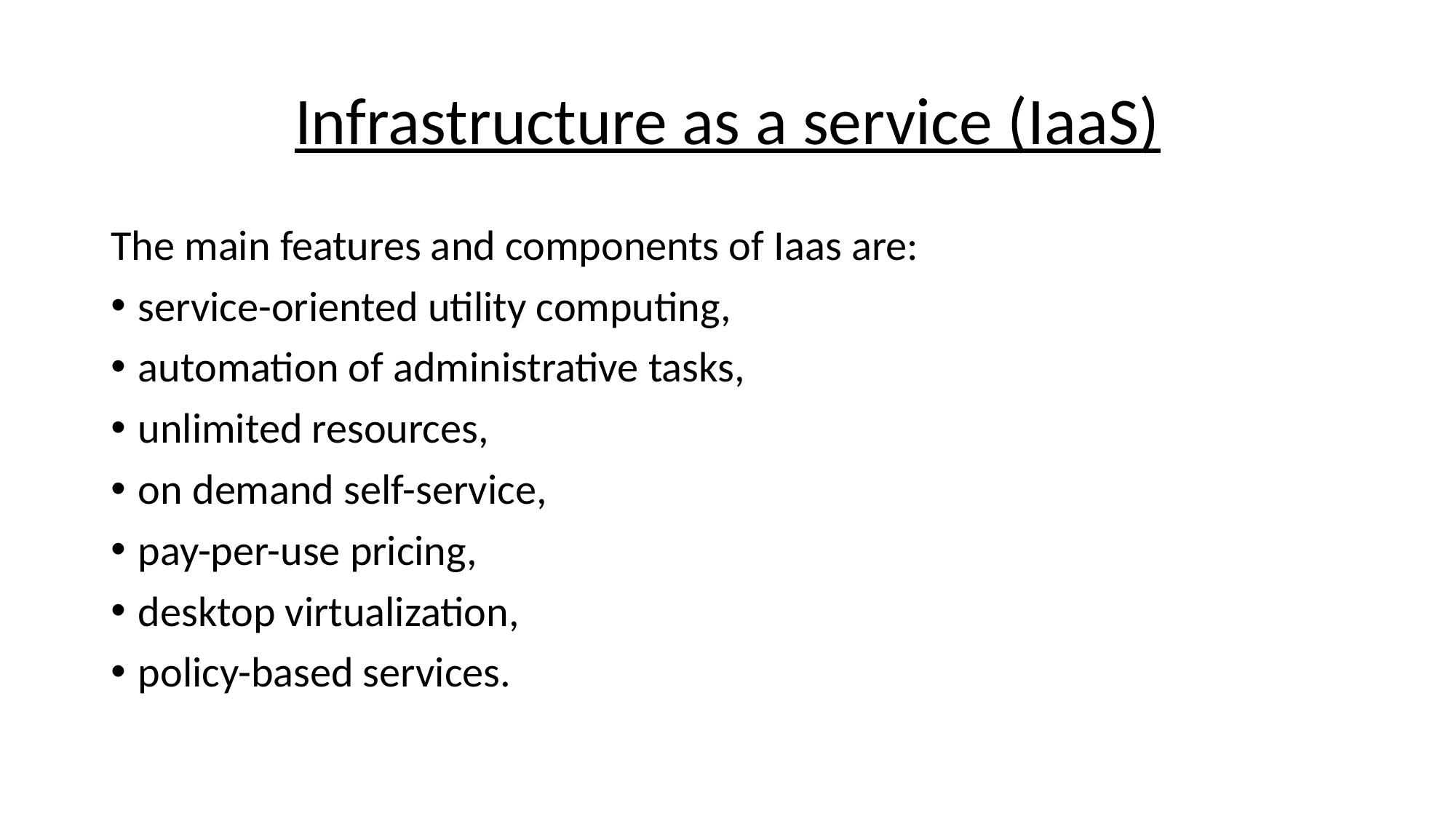

# Infrastructure as a service (IaaS)
The main features and components of Iaas are:
service-oriented utility computing,
automation of administrative tasks,
unlimited resources,
on demand self-service,
pay-per-use pricing,
desktop virtualization,
policy-based services.